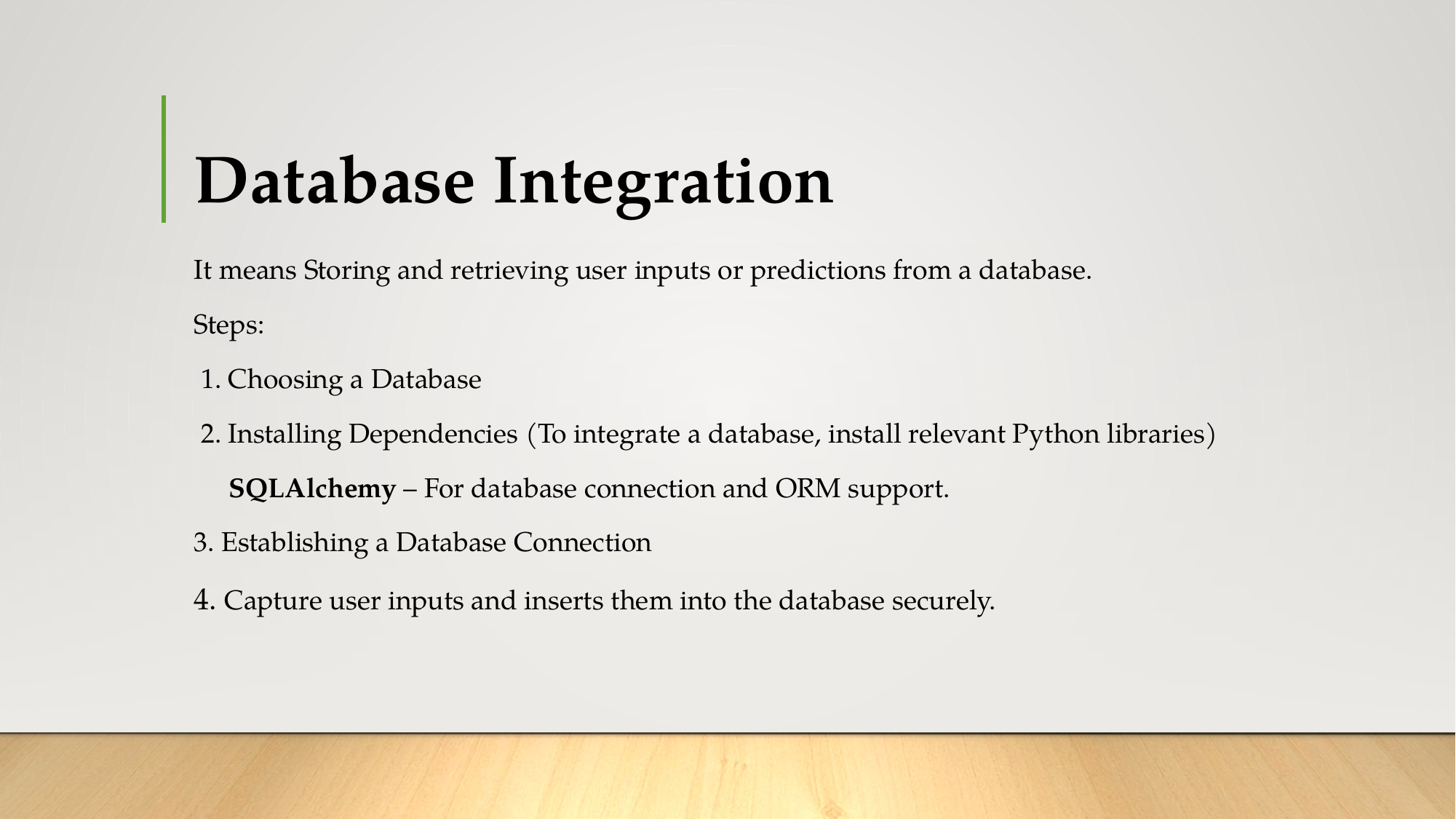

# Database Integration
It means Storing and retrieving user inputs or predictions from a database.
Steps:
 1. Choosing a Database
 2. Installing Dependencies (To integrate a database, install relevant Python libraries)
     SQLAlchemy – For database connection and ORM support.
3. Establishing a Database Connection
4. Capture user inputs and inserts them into the database securely.